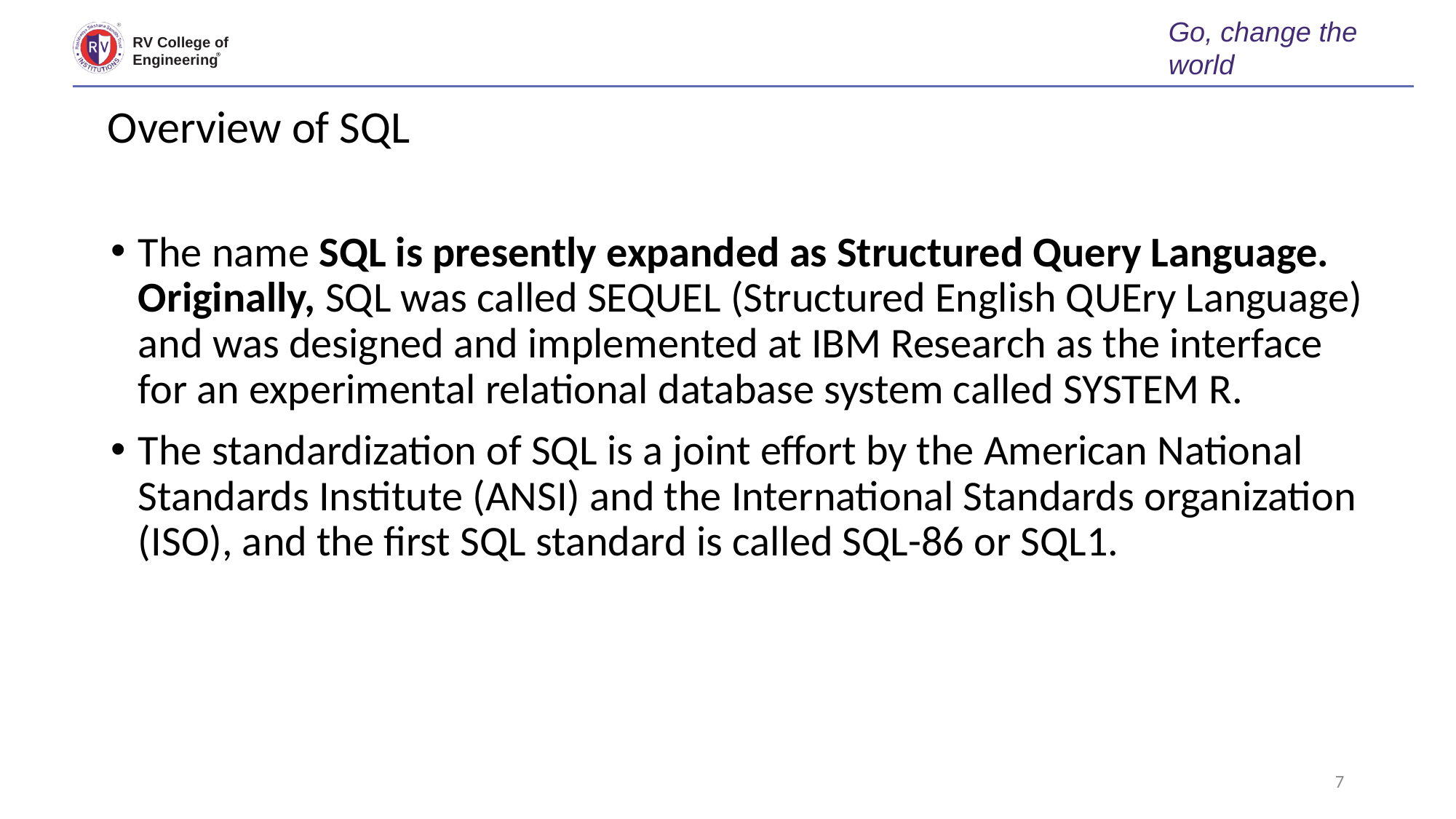

Go, change the world

RV College of
Engineering

# Overview of SQL

The name SQL is presently expanded as Structured Query Language. Originally, SQL was called SEQUEL (Structured English QUEry Language) and was designed and implemented at IBM Research as the interface for an experimental relational database system called SYSTEM R.
The standardization of SQL is a joint effort by the American National Standards Institute (ANSI) and the International Standards organization (ISO), and the first SQL standard is called SQL-86 or SQL1.

7